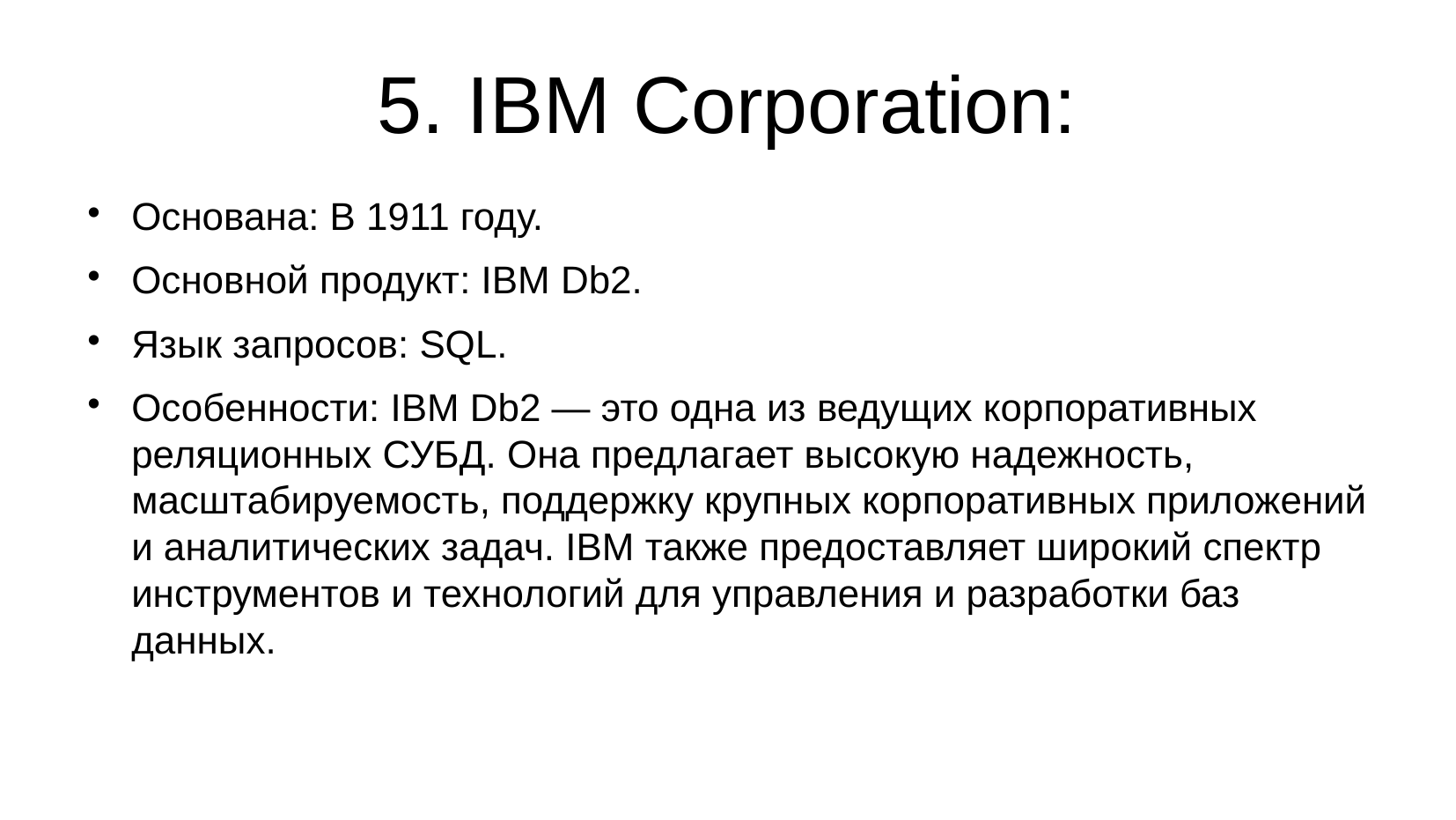

# 5. IBM Corporation:
Основана: В 1911 году.
Основной продукт: IBM Db2.
Язык запросов: SQL.
Особенности: IBM Db2 — это одна из ведущих корпоративных реляционных СУБД. Она предлагает высокую надежность, масштабируемость, поддержку крупных корпоративных приложений и аналитических задач. IBM также предоставляет широкий спектр инструментов и технологий для управления и разработки баз данных.